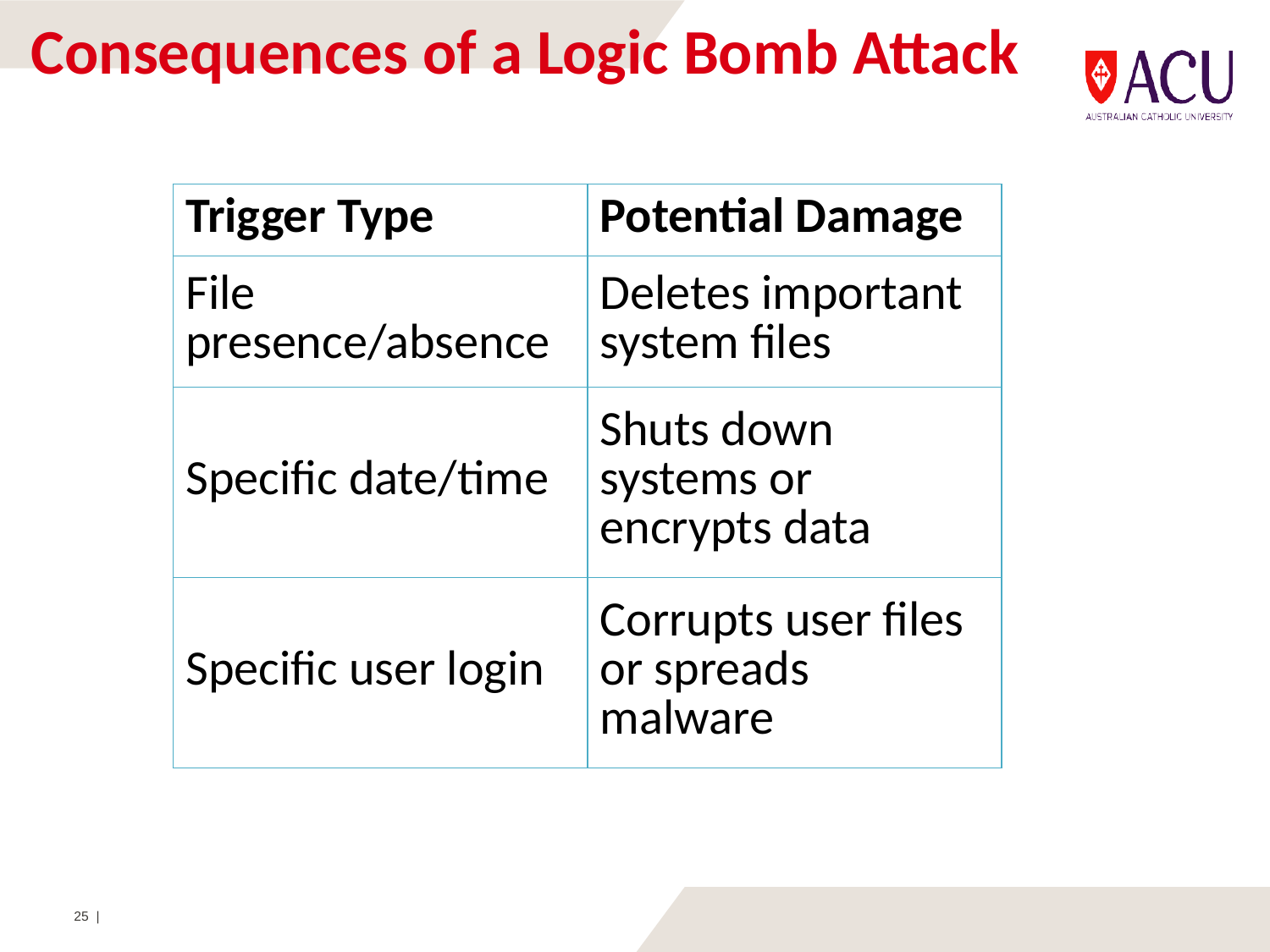

# Consequences of a Logic Bomb Attack
| Trigger Type | Potential Damage |
| --- | --- |
| File presence/absence | Deletes important system files |
| Specific date/time | Shuts down systems or encrypts data |
| Specific user login | Corrupts user files or spreads malware |
25 |